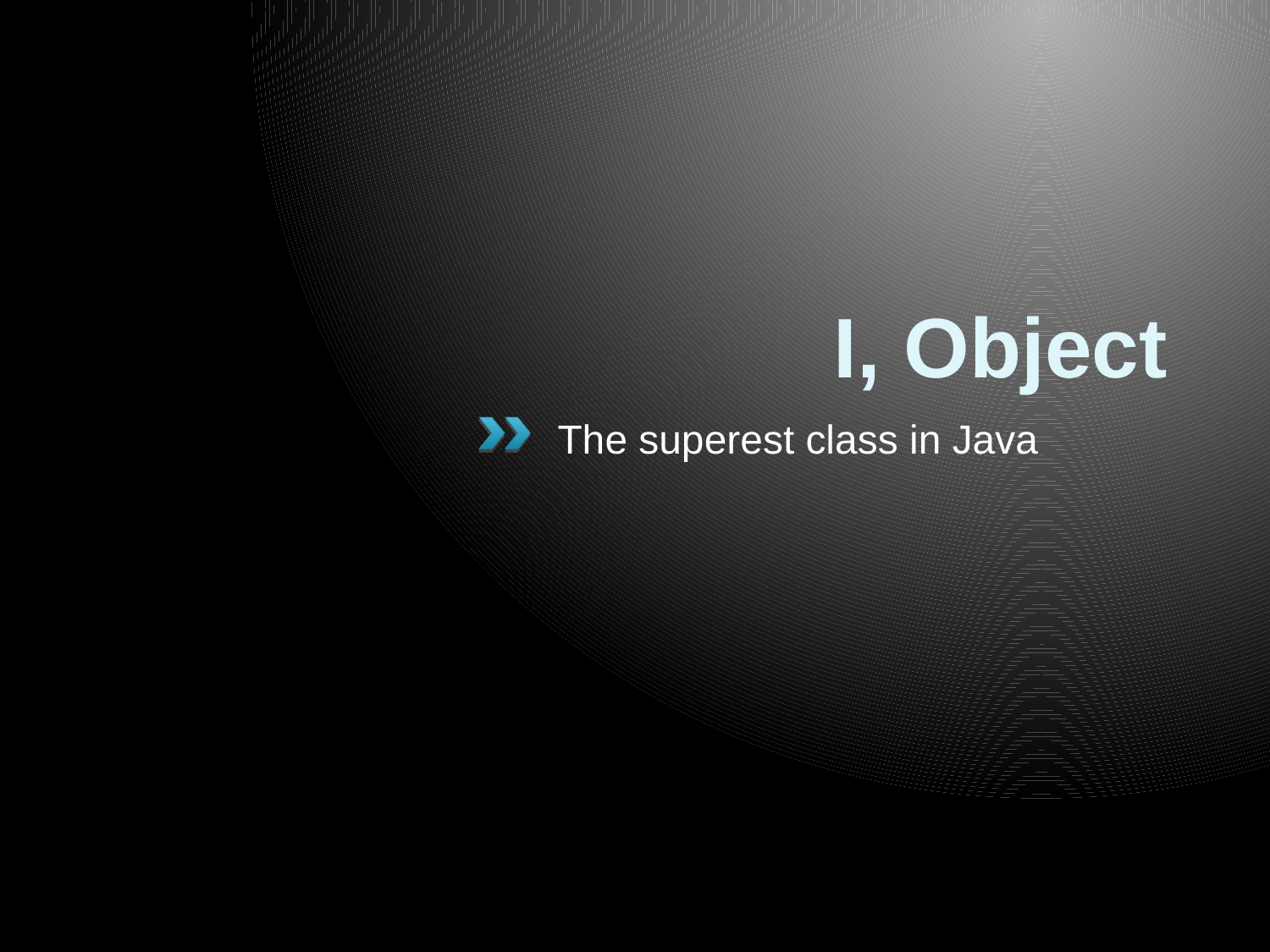

# I, Object
The superest class in Java